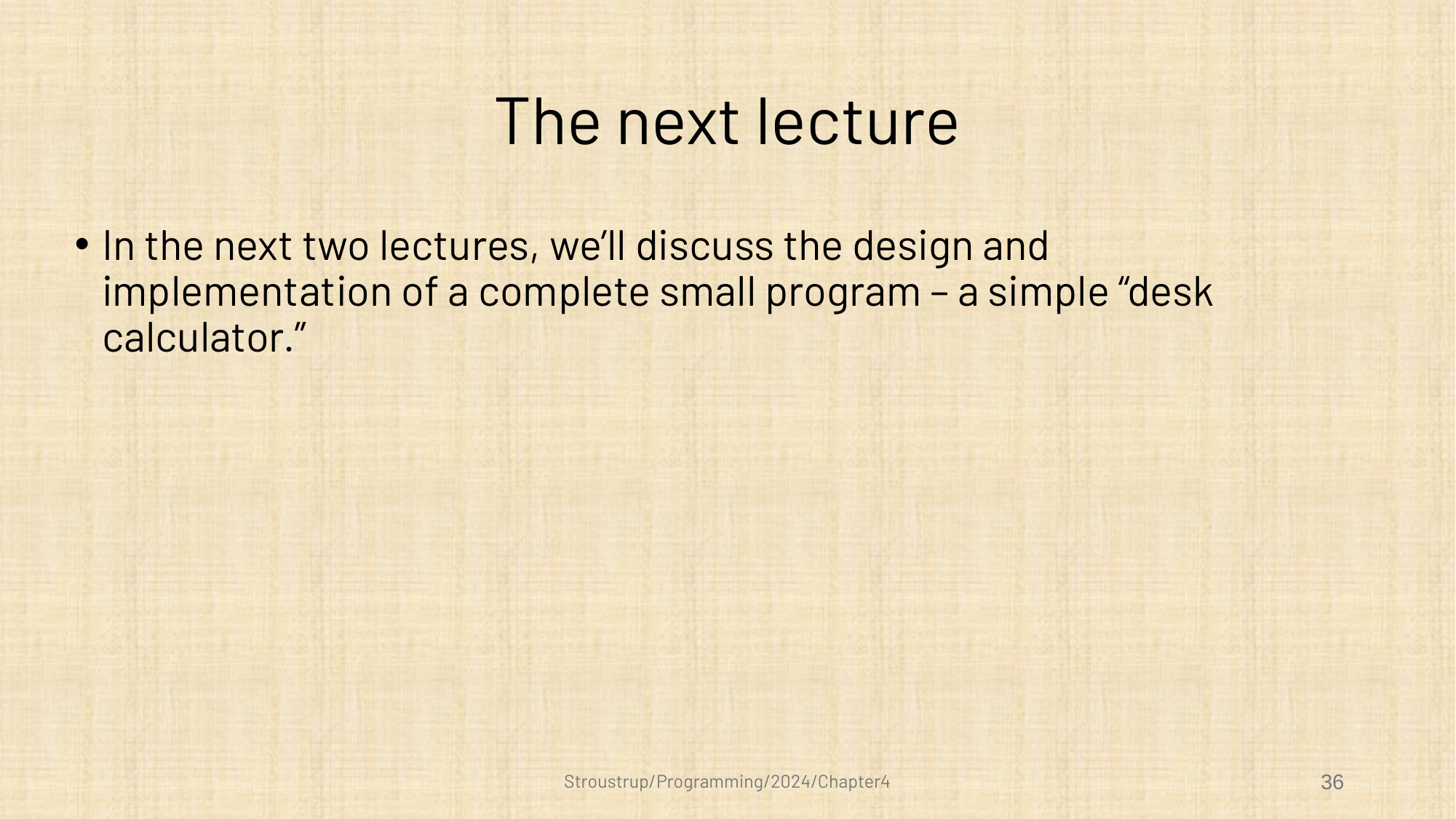

# The next lecture
In the next two lectures, we’ll discuss the design and implementation of a complete small program – a simple “desk calculator.”
Stroustrup/Programming/2024/Chapter4
36